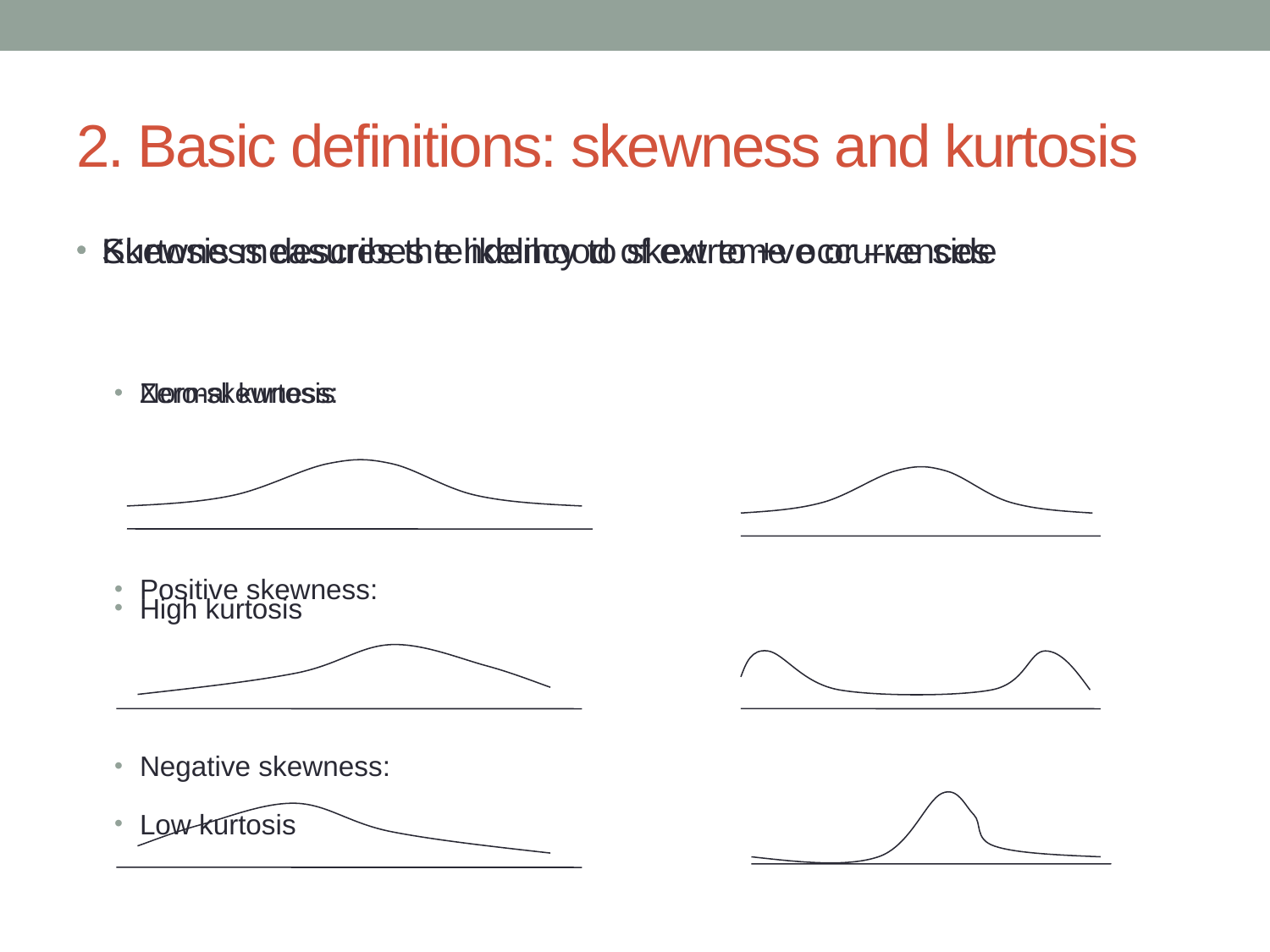

# 2. Basic definitions: skewness and kurtosis
Skewness describes tendency to skew to +ve or –ve side

Zero-skewness:

Positive skewness:

Negative skewness:
Kurtosis measures the likelihood of extreme occurrences

Normal kurtosis

High kurtosis

Low kurtosis